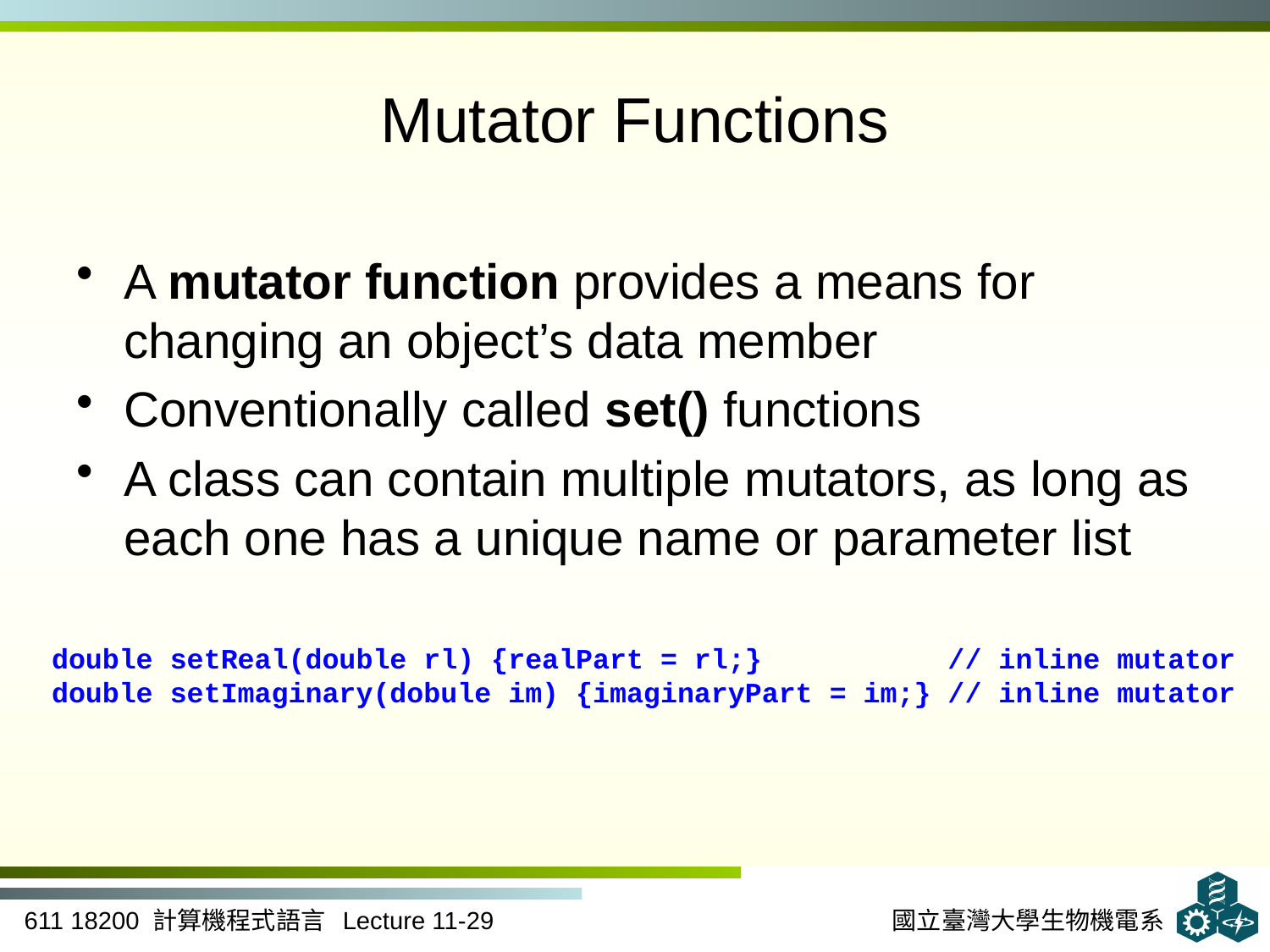

# Mutator Functions
A mutator function provides a means for changing an object’s data member
Conventionally called set() functions
A class can contain multiple mutators, as long as each one has a unique name or parameter list
double setReal(double rl) {realPart = rl;}           // inline mutator
double setImaginary(dobule im) {imaginaryPart = im;} // inline mutator
29